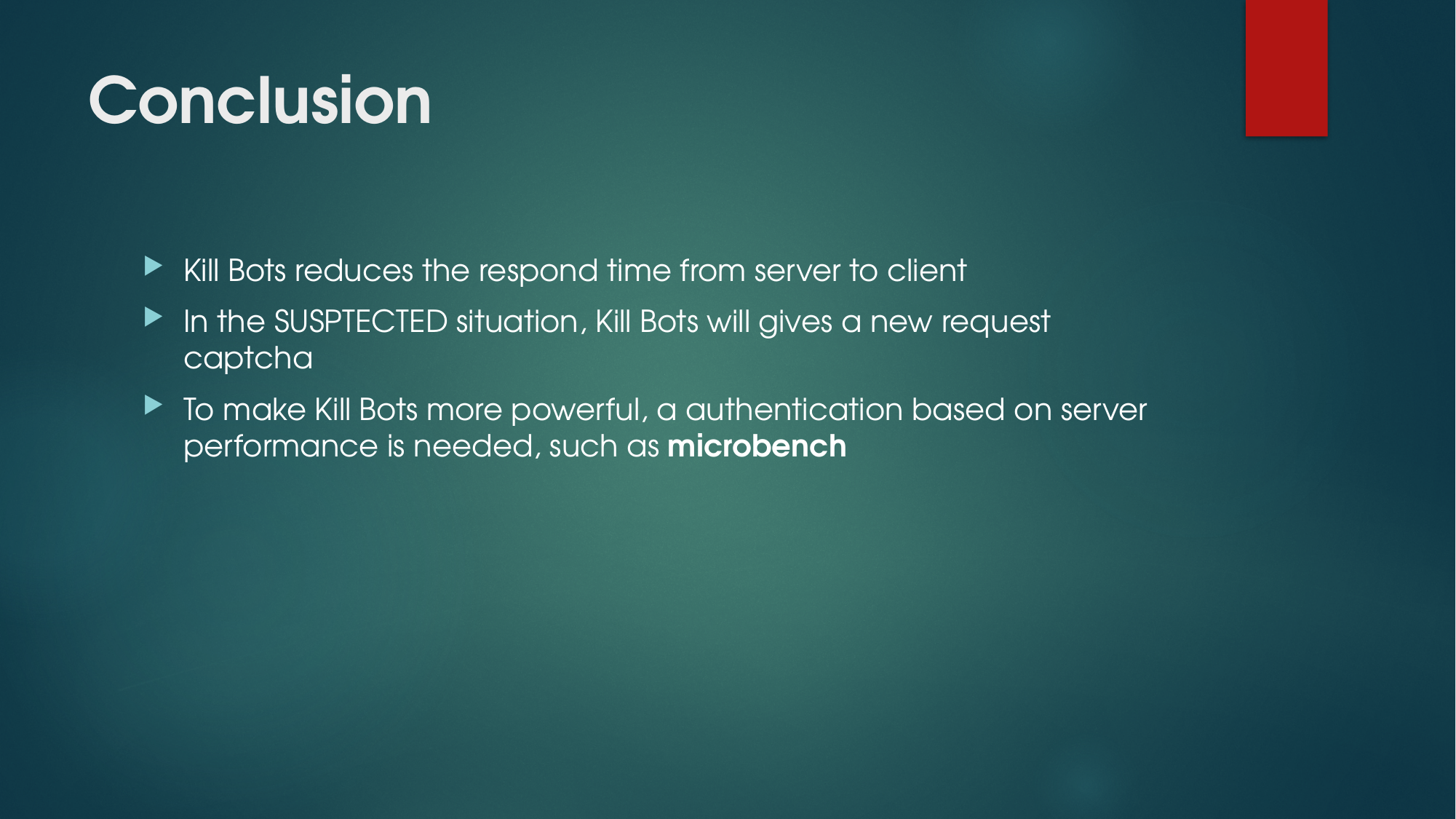

# Conclusion
Kill Bots reduces the respond time from server to client
In the SUSPTECTED situation, Kill Bots will gives a new request captcha
To make Kill Bots more powerful, a authentication based on server performance is needed, such as microbench